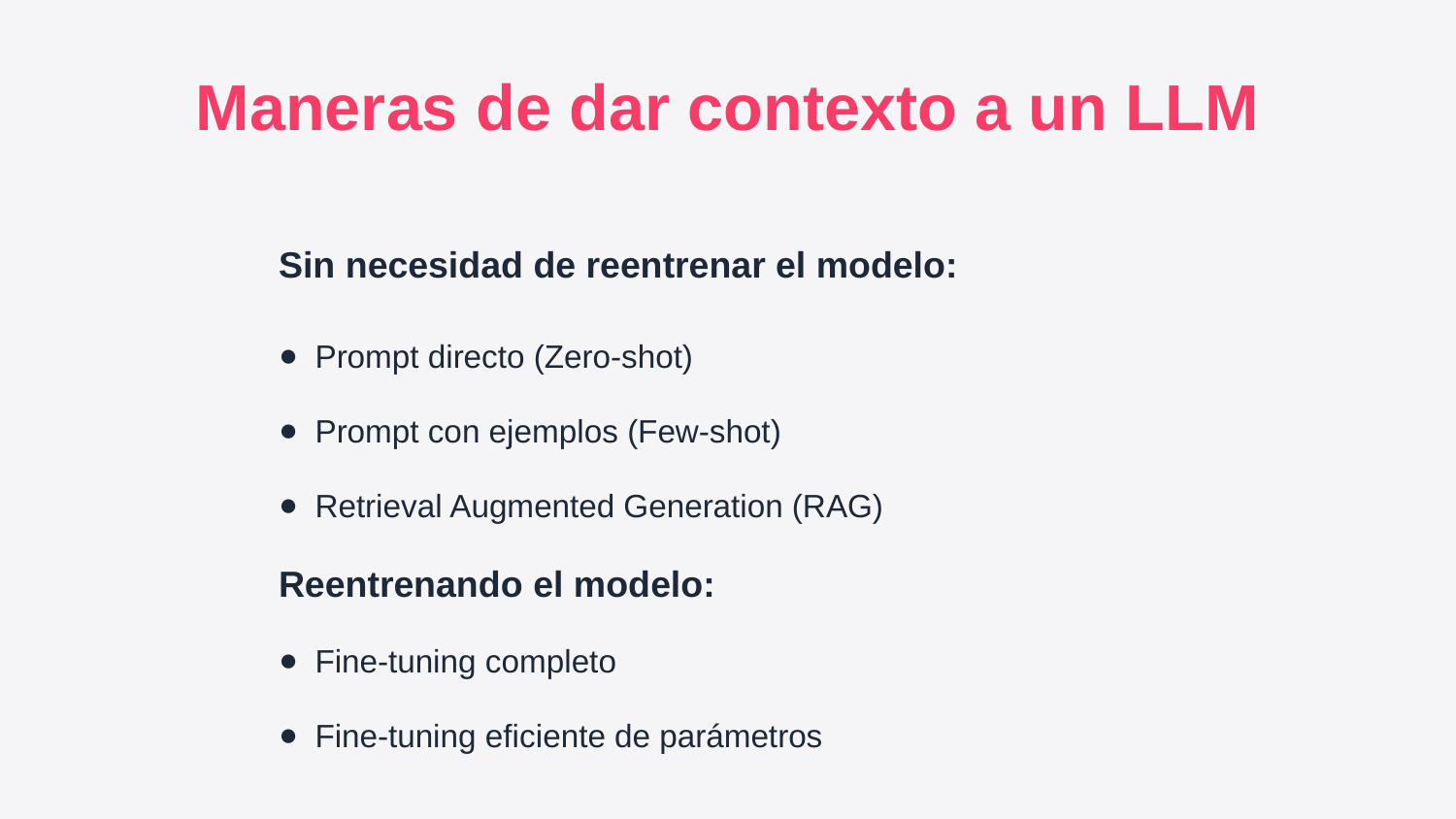

Maneras de dar contexto a un LLM
Sin necesidad de reentrenar el modelo:

Prompt directo (Zero-shot)
Prompt con ejemplos (Few-shot)
Retrieval Augmented Generation (RAG)
Reentrenando el modelo:
Fine-tuning completo
Fine-tuning eficiente de parámetros